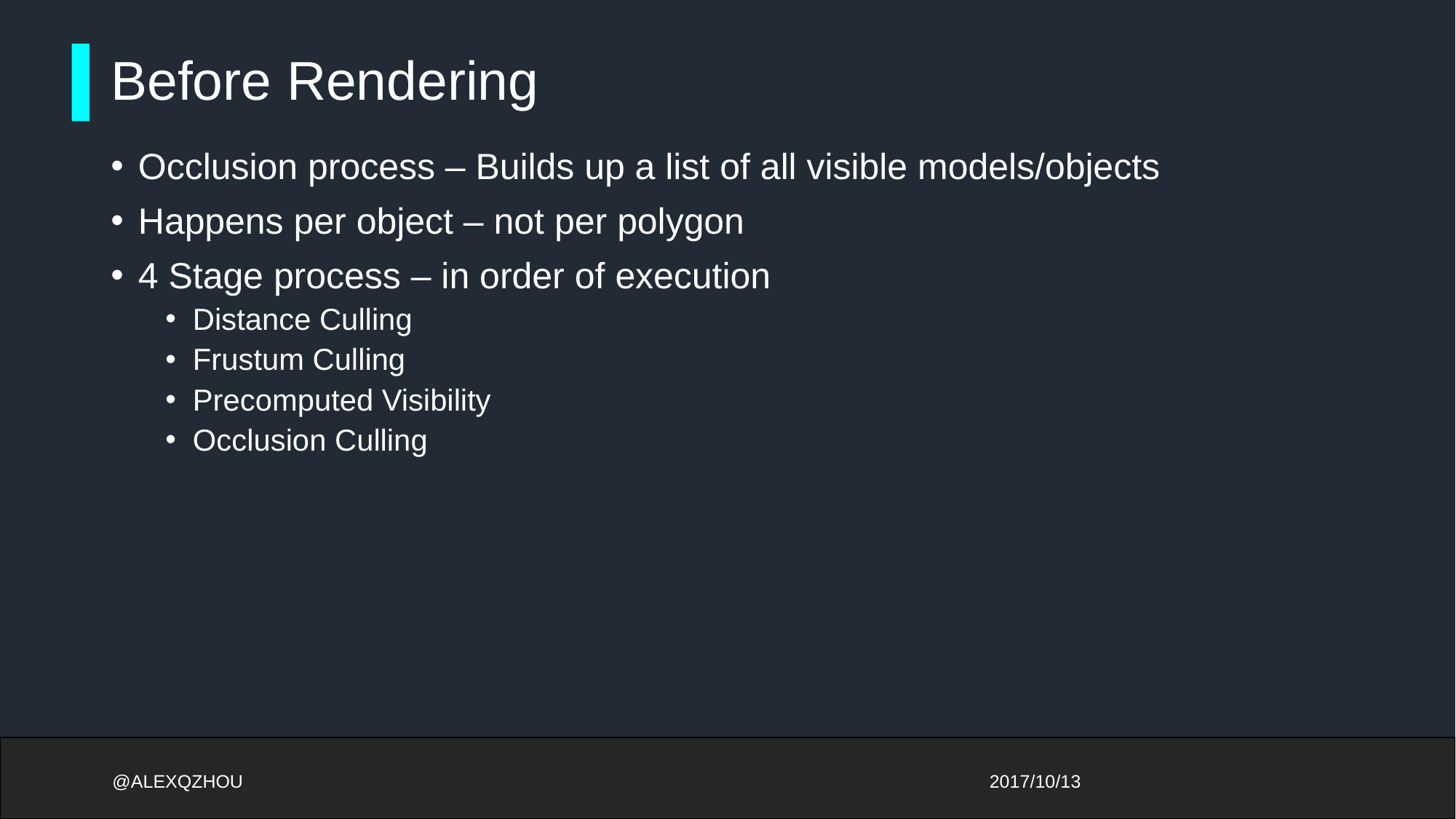

# Before Rendering
Occlusion process – Builds up a list of all visible models/objects
Happens per object – not per polygon
4 Stage process – in order of execution
Distance Culling
Frustum Culling
Precomputed Visibility
Occlusion Culling
@ALEXQZHOU
2017/10/13